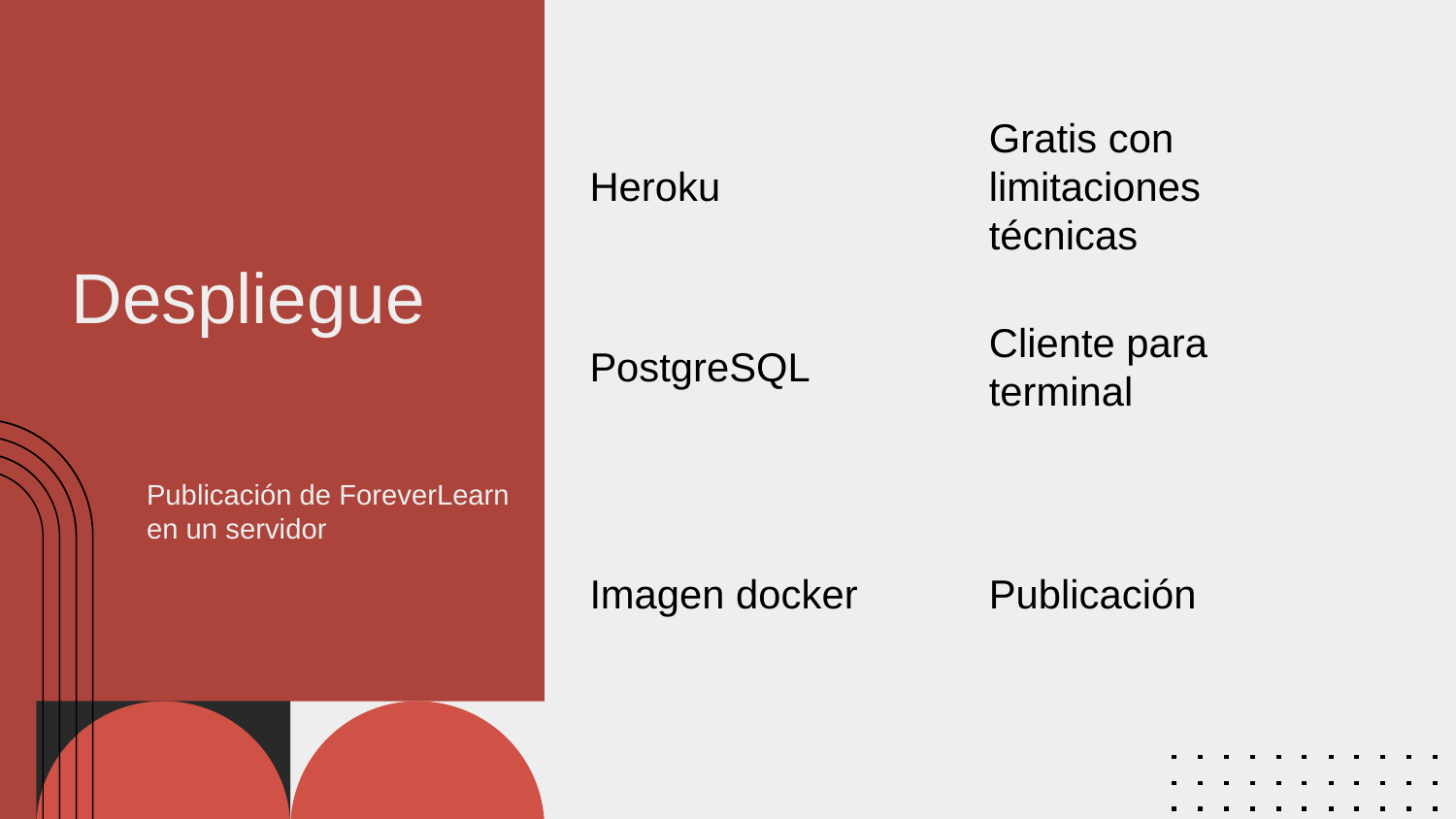

Gratis con limitaciones técnicas
Heroku
Despliegue
PostgreSQL
Cliente para terminal
Publicación de ForeverLearn en un servidor
# Imagen docker
Publicación